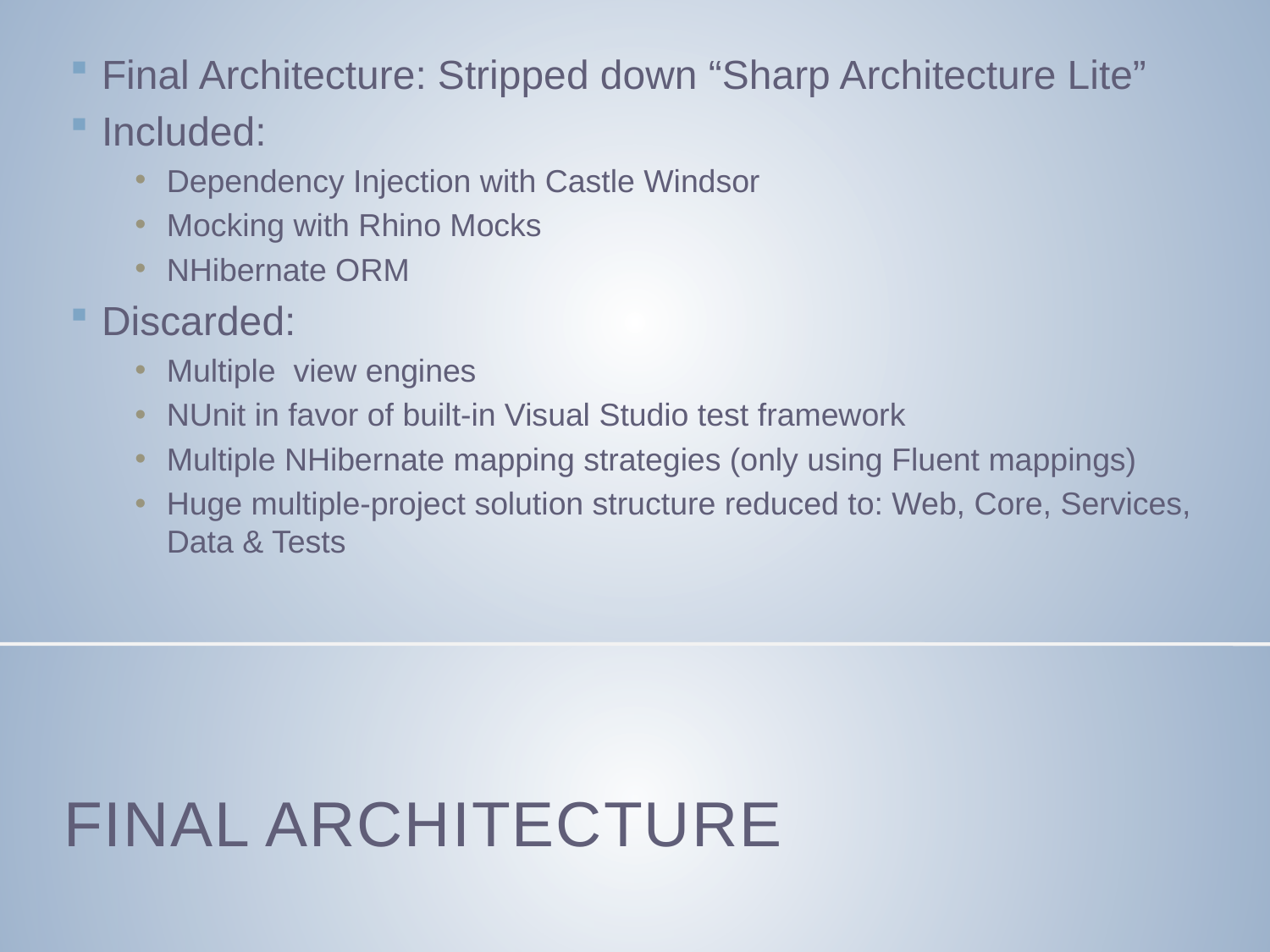

Final Architecture: Stripped down “Sharp Architecture Lite”
Included:
Dependency Injection with Castle Windsor
Mocking with Rhino Mocks
NHibernate ORM
Discarded:
Multiple  view engines
NUnit in favor of built-in Visual Studio test framework
Multiple NHibernate mapping strategies (only using Fluent mappings)
Huge multiple-project solution structure reduced to: Web, Core, Services, Data & Tests

# Final Architecture